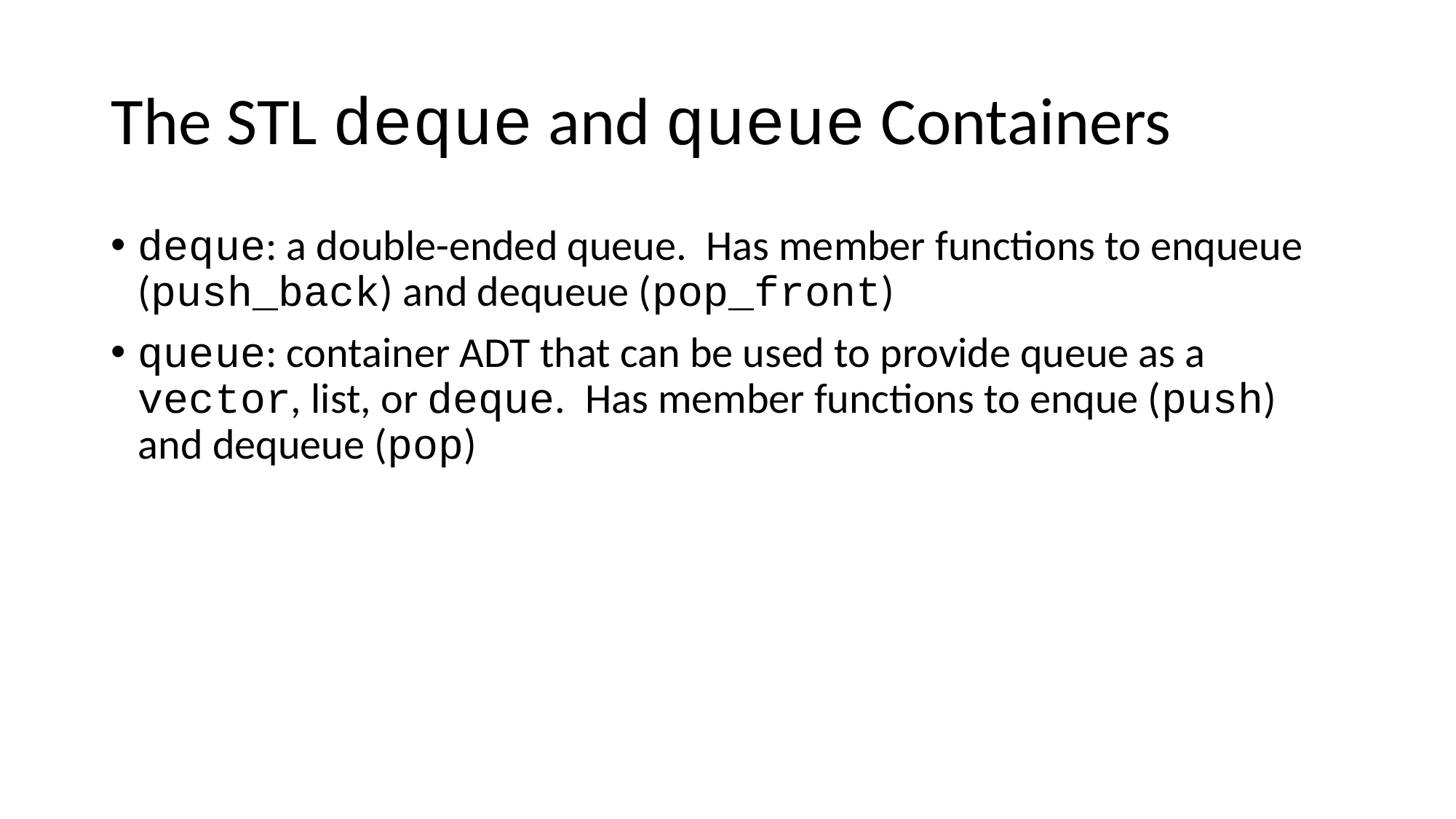

# The STL deque and queue Containers
deque: a double-ended queue.  Has member functions to enqueue (push_back) and dequeue (pop_front)
queue: container ADT that can be used to provide queue as a vector, list, or deque.  Has member functions to enque (push) and dequeue (pop)